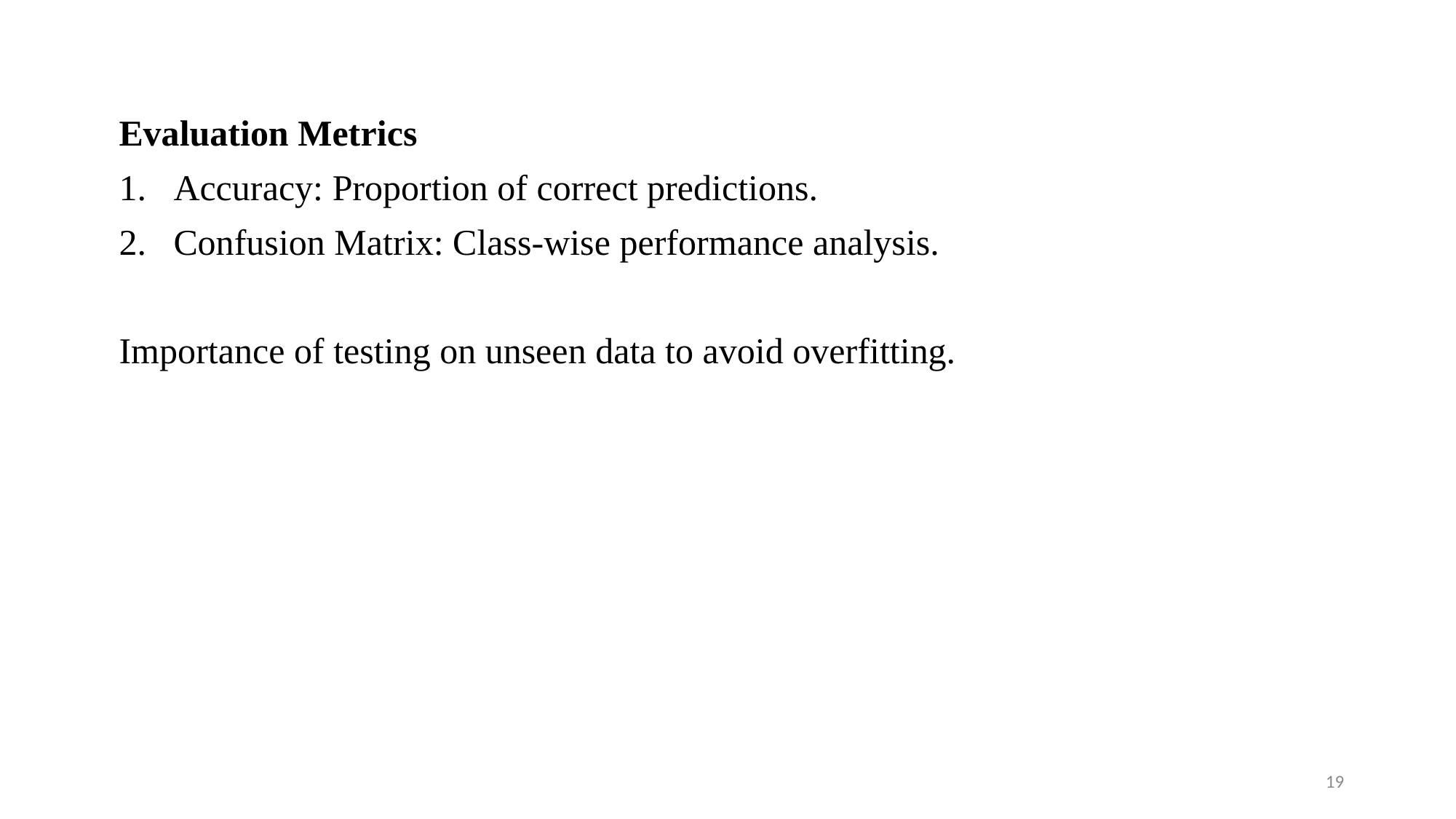

Evaluation Metrics
Accuracy: Proportion of correct predictions.
Confusion Matrix: Class-wise performance analysis.

Importance of testing on unseen data to avoid overfitting.

19